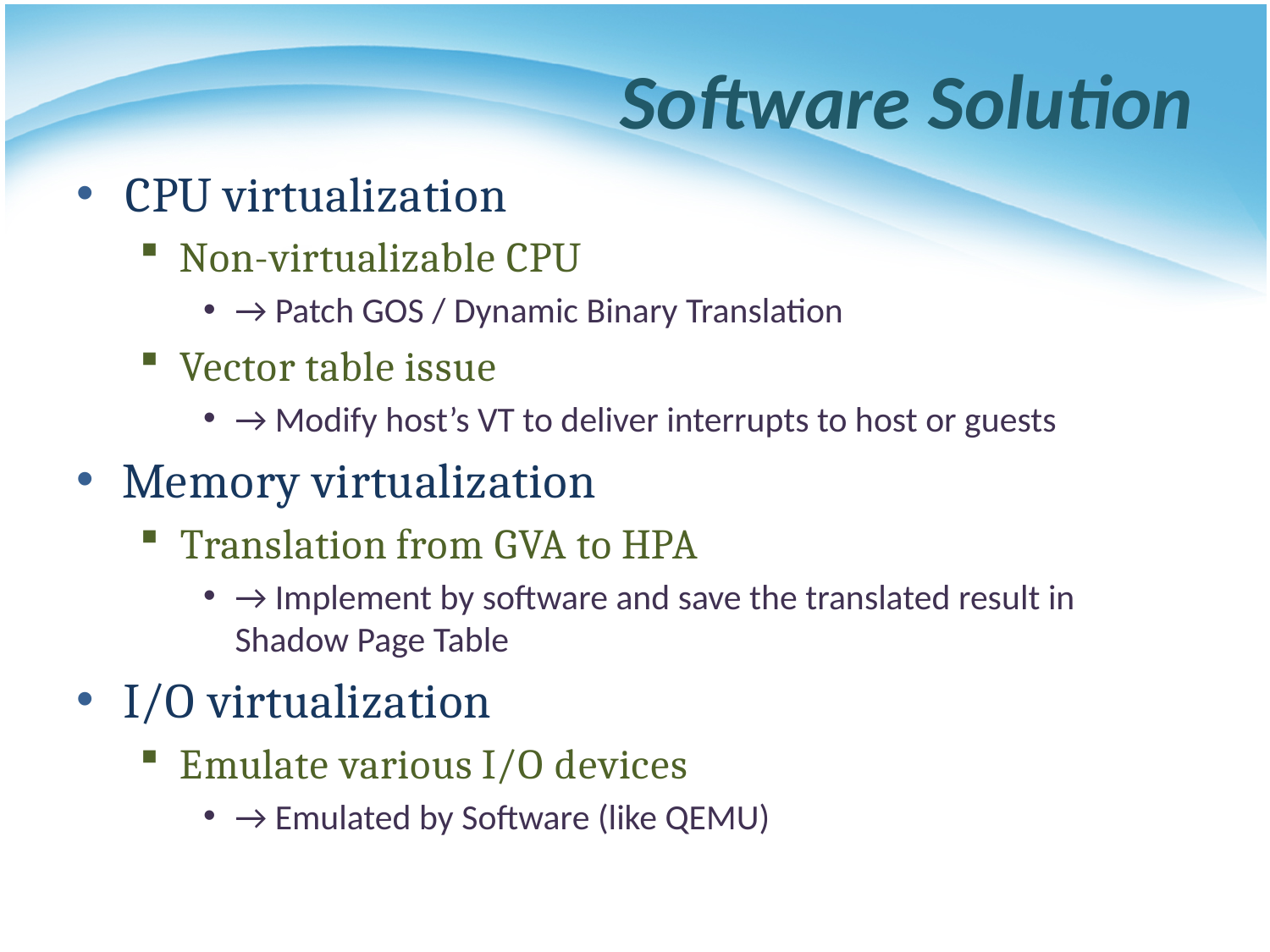

# Software Solution
CPU virtualization
Non-virtualizable CPU
→ Patch GOS / Dynamic Binary Translation
Vector table issue
→ Modify host’s VT to deliver interrupts to host or guests
Memory virtualization
Translation from GVA to HPA
→ Implement by software and save the translated result in Shadow Page Table
I/O virtualization
Emulate various I/O devices
→ Emulated by Software (like QEMU)